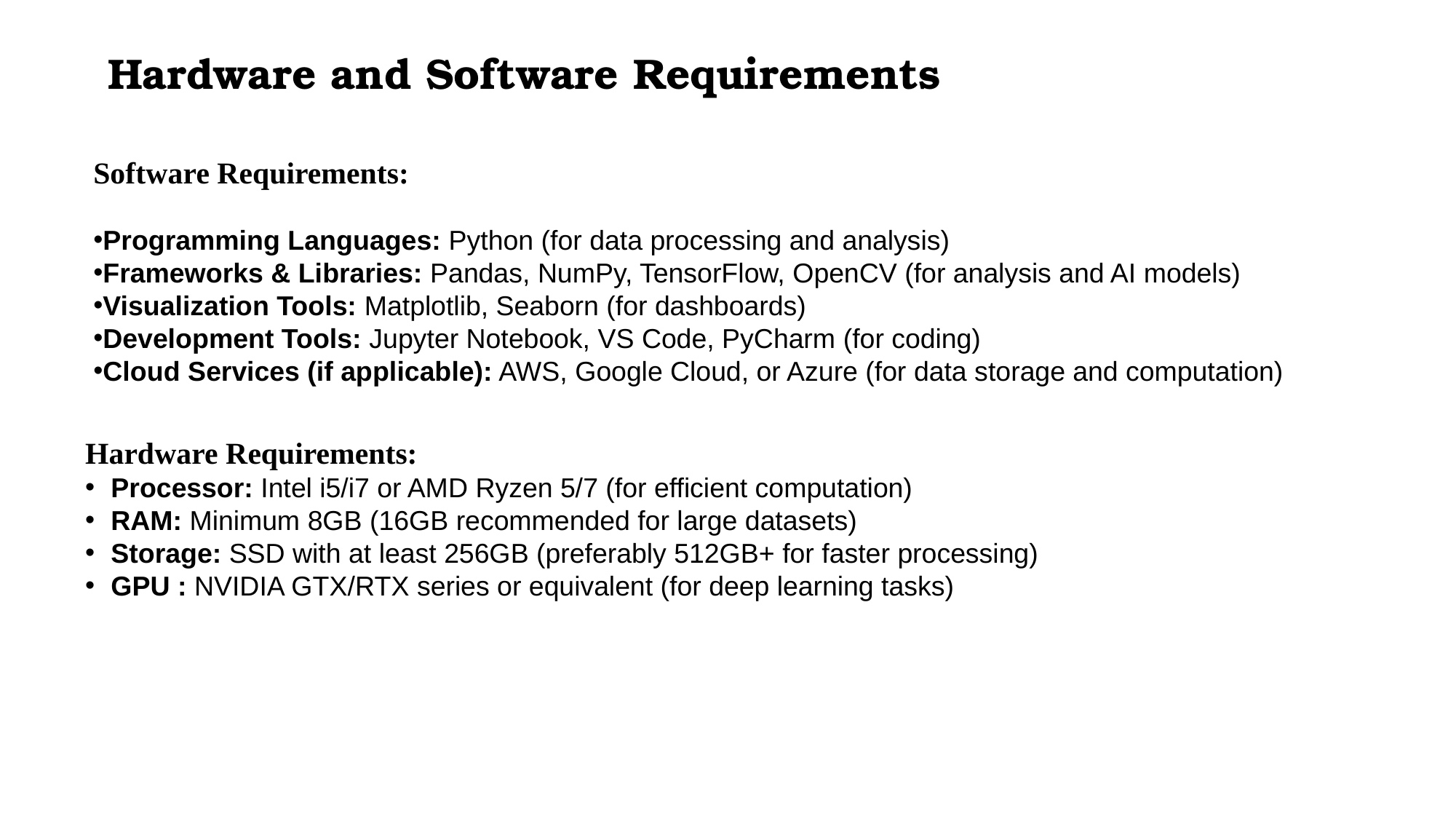

Hardware and Software Requirements
Software Requirements:

Programming Languages: Python (for data processing and analysis)
Frameworks & Libraries: Pandas, NumPy, TensorFlow, OpenCV (for analysis and AI models)
Visualization Tools: Matplotlib, Seaborn (for dashboards)
Development Tools: Jupyter Notebook, VS Code, PyCharm (for coding)
Cloud Services (if applicable): AWS, Google Cloud, or Azure (for data storage and computation)

Hardware Requirements:
Processor: Intel i5/i7 or AMD Ryzen 5/7 (for efficient computation)
RAM: Minimum 8GB (16GB recommended for large datasets)
Storage: SSD with at least 256GB (preferably 512GB+ for faster processing)
GPU : NVIDIA GTX/RTX series or equivalent (for deep learning tasks)